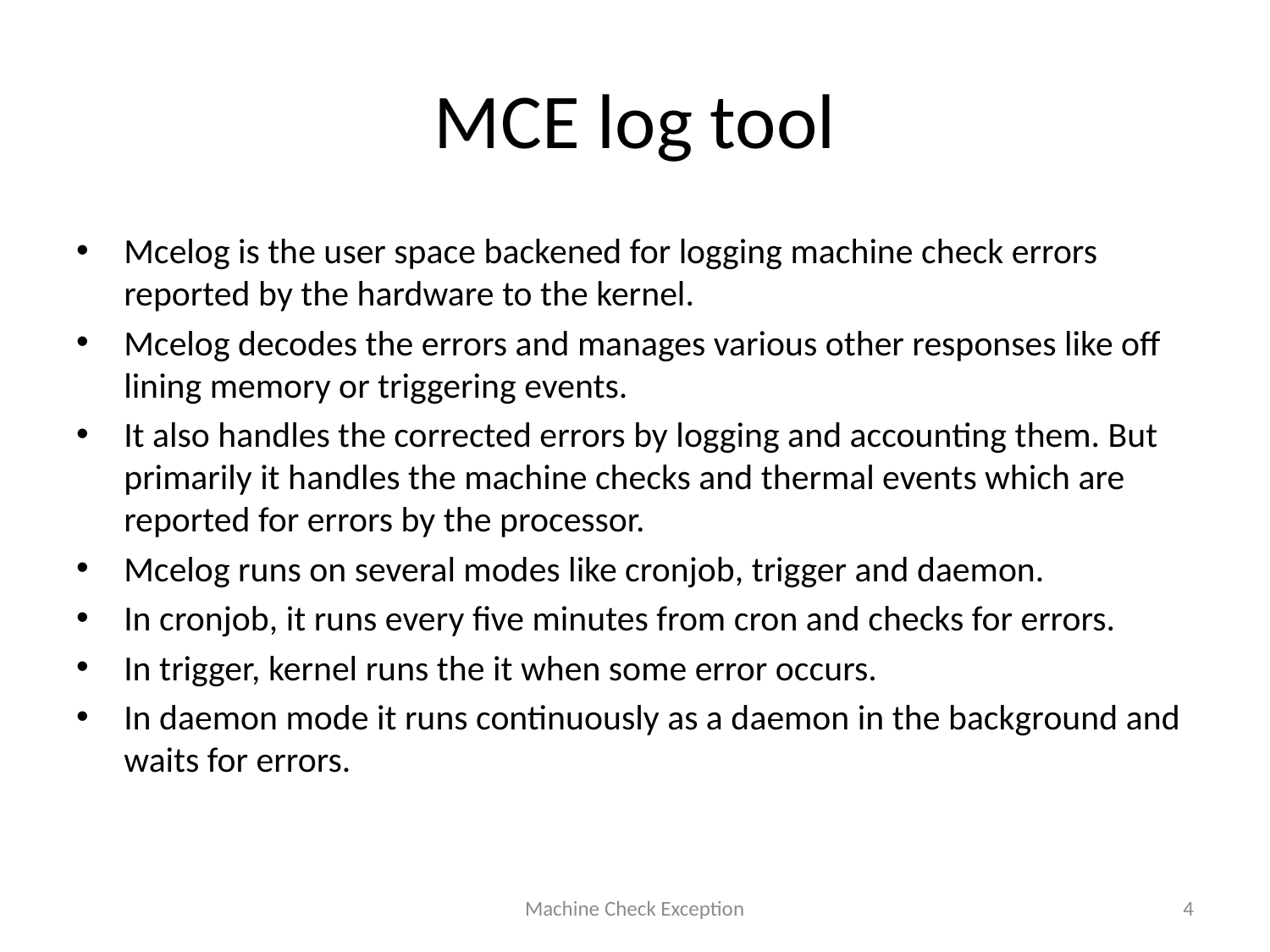

# MCE log tool
Mcelog is the user space backened for logging machine check errors reported by the hardware to the kernel.
Mcelog decodes the errors and manages various other responses like off lining memory or triggering events.
It also handles the corrected errors by logging and accounting them. But primarily it handles the machine checks and thermal events which are reported for errors by the processor.
Mcelog runs on several modes like cronjob, trigger and daemon.
In cronjob, it runs every five minutes from cron and checks for errors.
In trigger, kernel runs the it when some error occurs.
In daemon mode it runs continuously as a daemon in the background and waits for errors.
Machine Check Exception
4